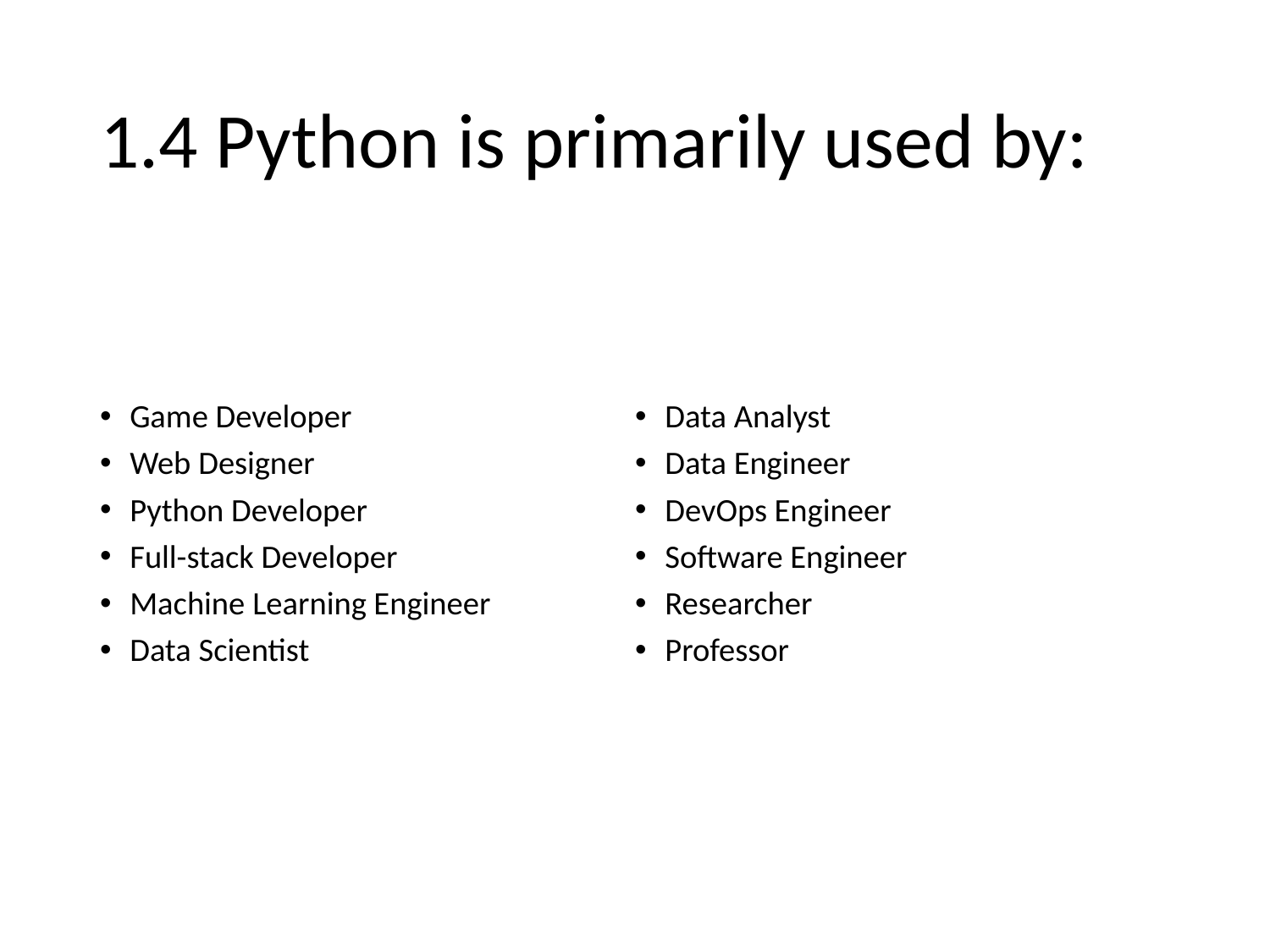

# 1.4 Python is primarily used by:
Game Developer
Web Designer
Python Developer
Full-stack Developer
Machine Learning Engineer
Data Scientist
Data Analyst
Data Engineer
DevOps Engineer
Software Engineer
Researcher
Professor